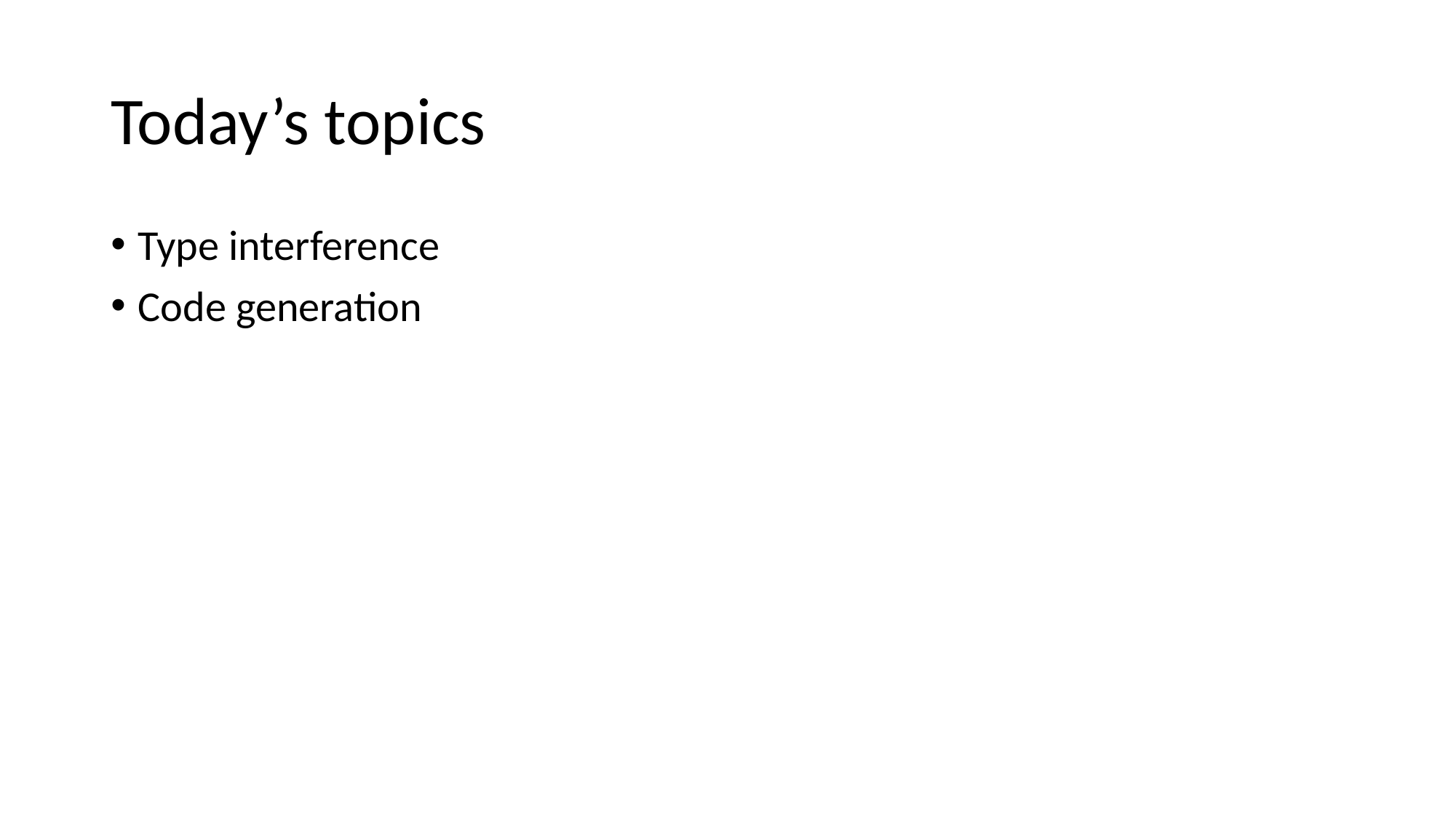

# Today’s topics
Type interference
Code generation